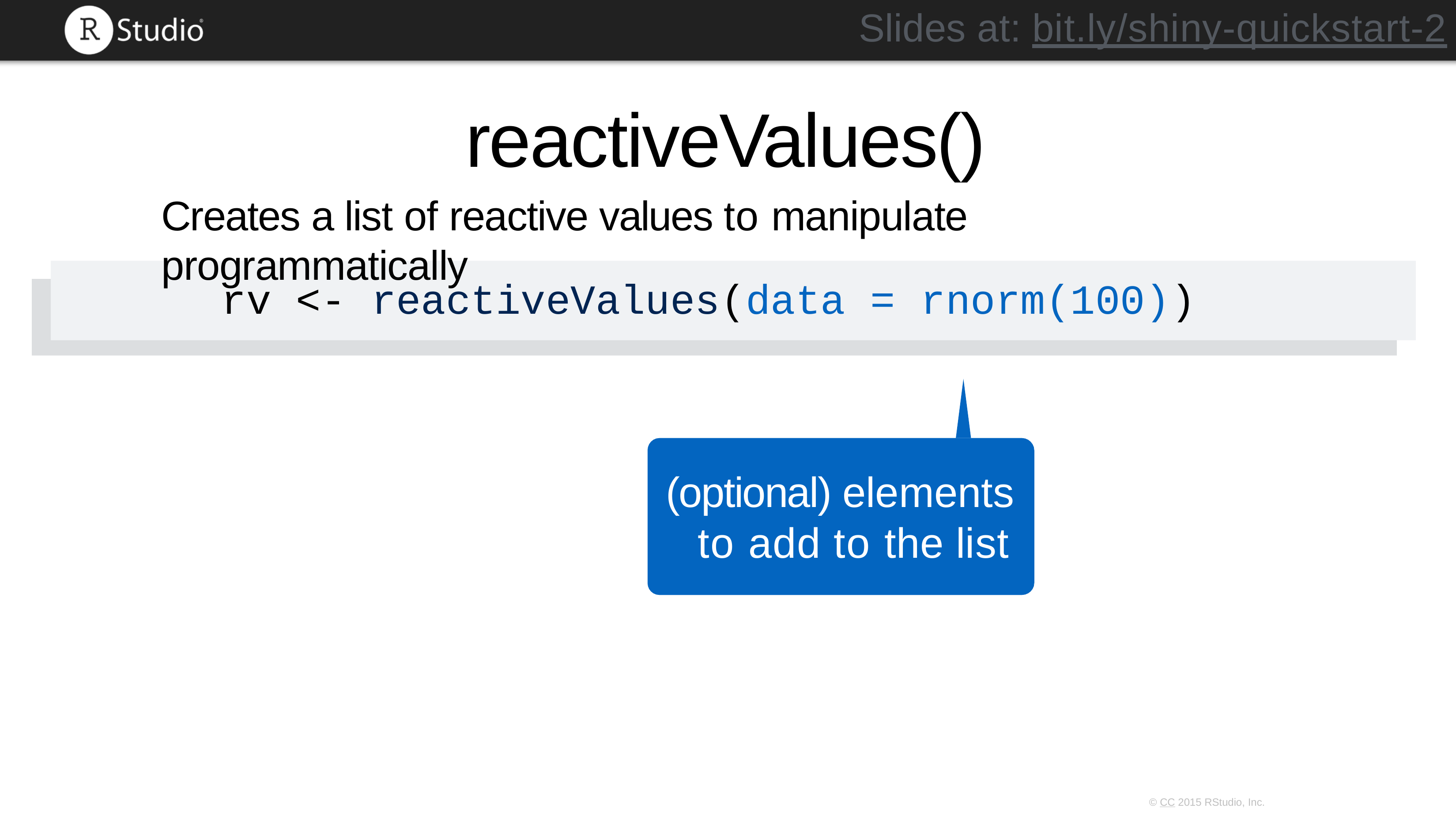

Slides at: bit.ly/shiny-quickstart-2

# reactiveValues()
Creates a list of reactive values to manipulate programmatically

rv <- reactiveValues(data = rnorm(100))

(optional) elements  to add to the list
© CC 2015 RStudio, Inc.